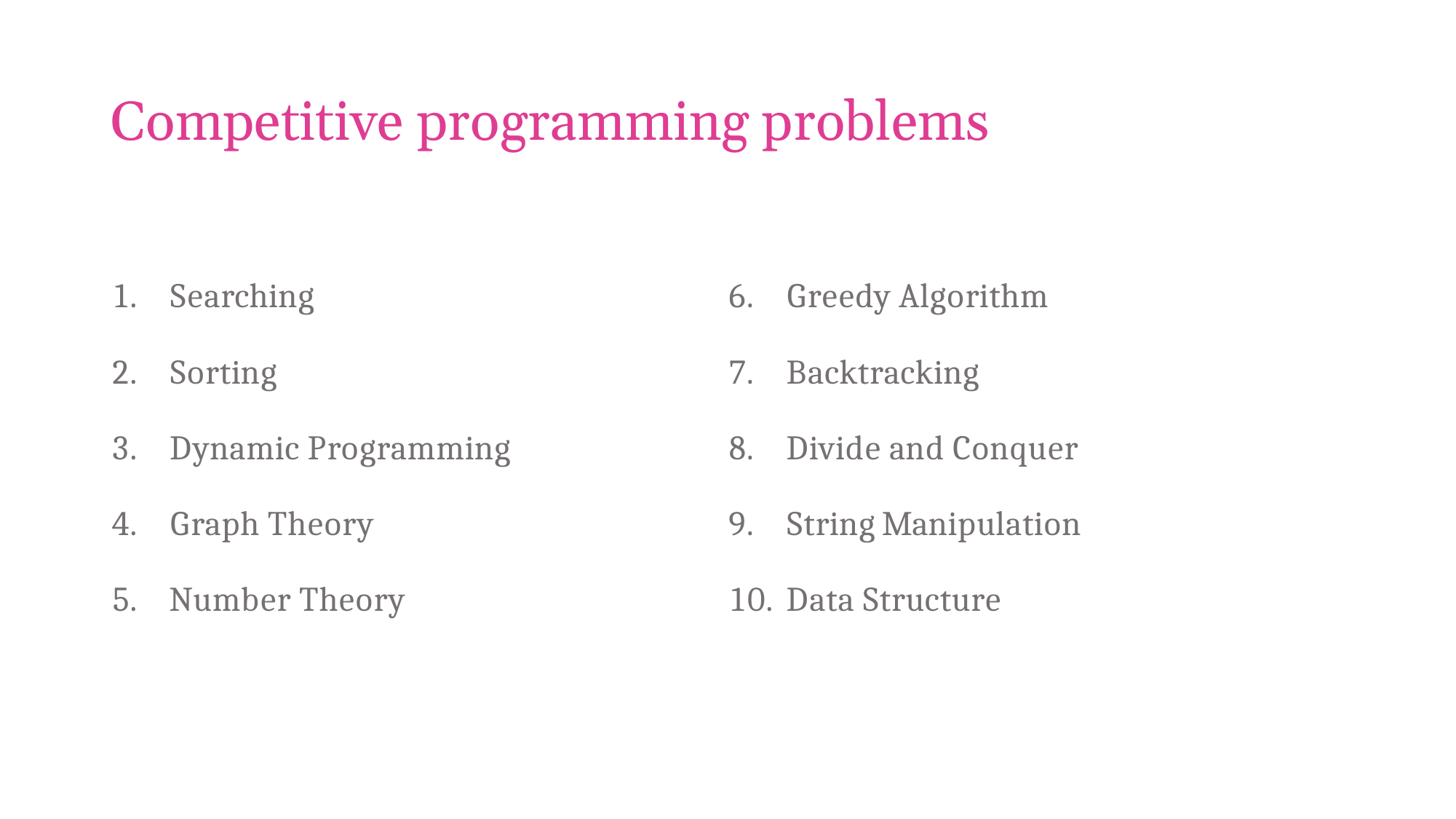

# Competitive programming problems
Searching
Sorting
Dynamic Programming
Graph Theory
Number Theory

Greedy Algorithm
Backtracking
Divide and Conquer
String Manipulation
Data Structure